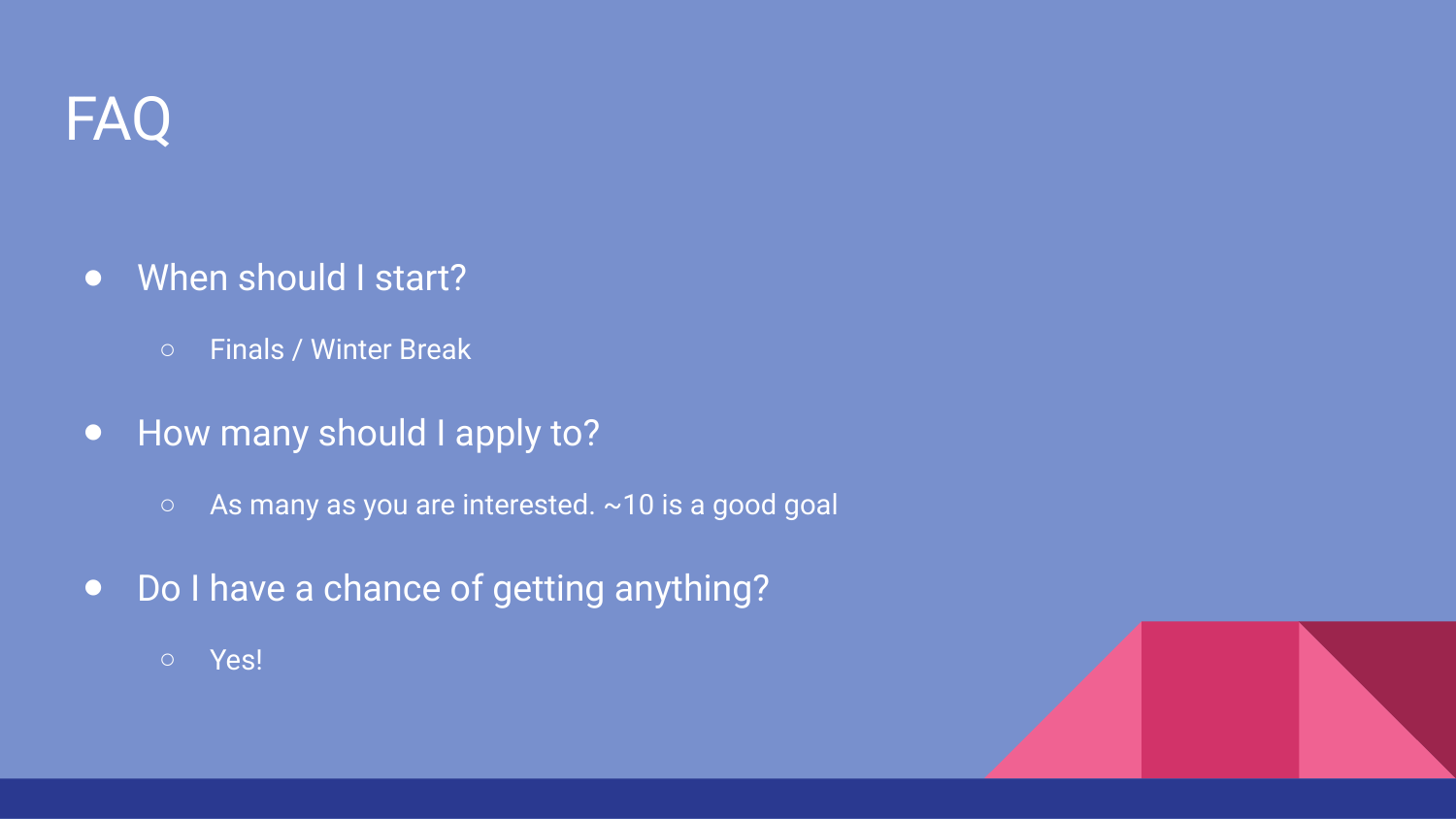

# FAQ
When should I start?
Finals / Winter Break
How many should I apply to?
As many as you are interested. ~10 is a good goal
Do I have a chance of getting anything?
Yes!